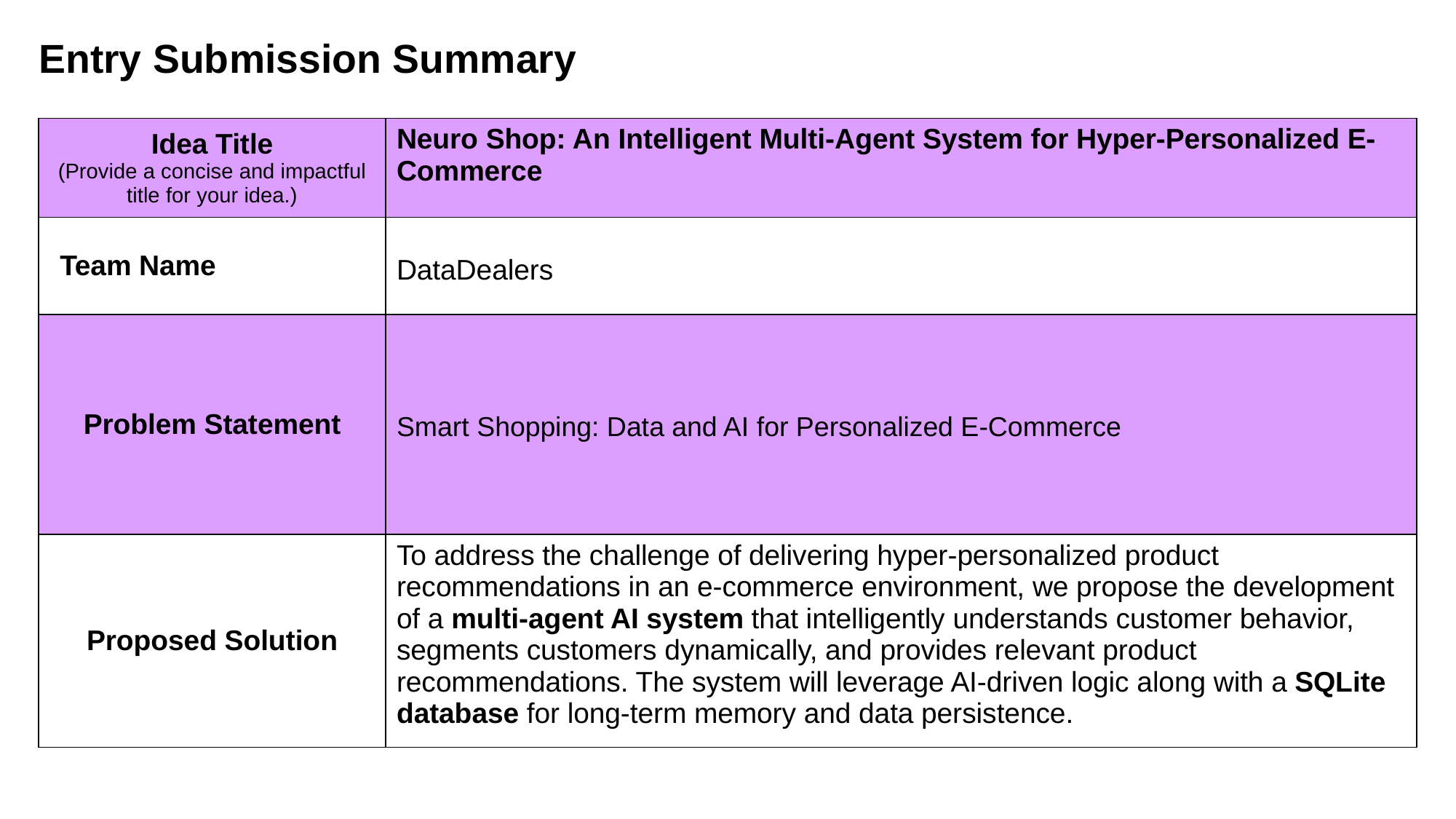

Entry Submission Summary
| Idea Title (Provide a concise and impactful title for your idea.) | Neuro Shop: An Intelligent Multi-Agent System for Hyper-Personalized E-Commerce |
| --- | --- |
| Team Name | DataDealers |
| Problem Statement | Smart Shopping: Data and AI for Personalized E-Commerce |
| Proposed Solution | To address the challenge of delivering hyper-personalized product recommendations in an e-commerce environment, we propose the development of a multi-agent AI system that intelligently understands customer behavior, segments customers dynamically, and provides relevant product recommendations. The system will leverage AI-driven logic along with a SQLite database for long-term memory and data persistence. |